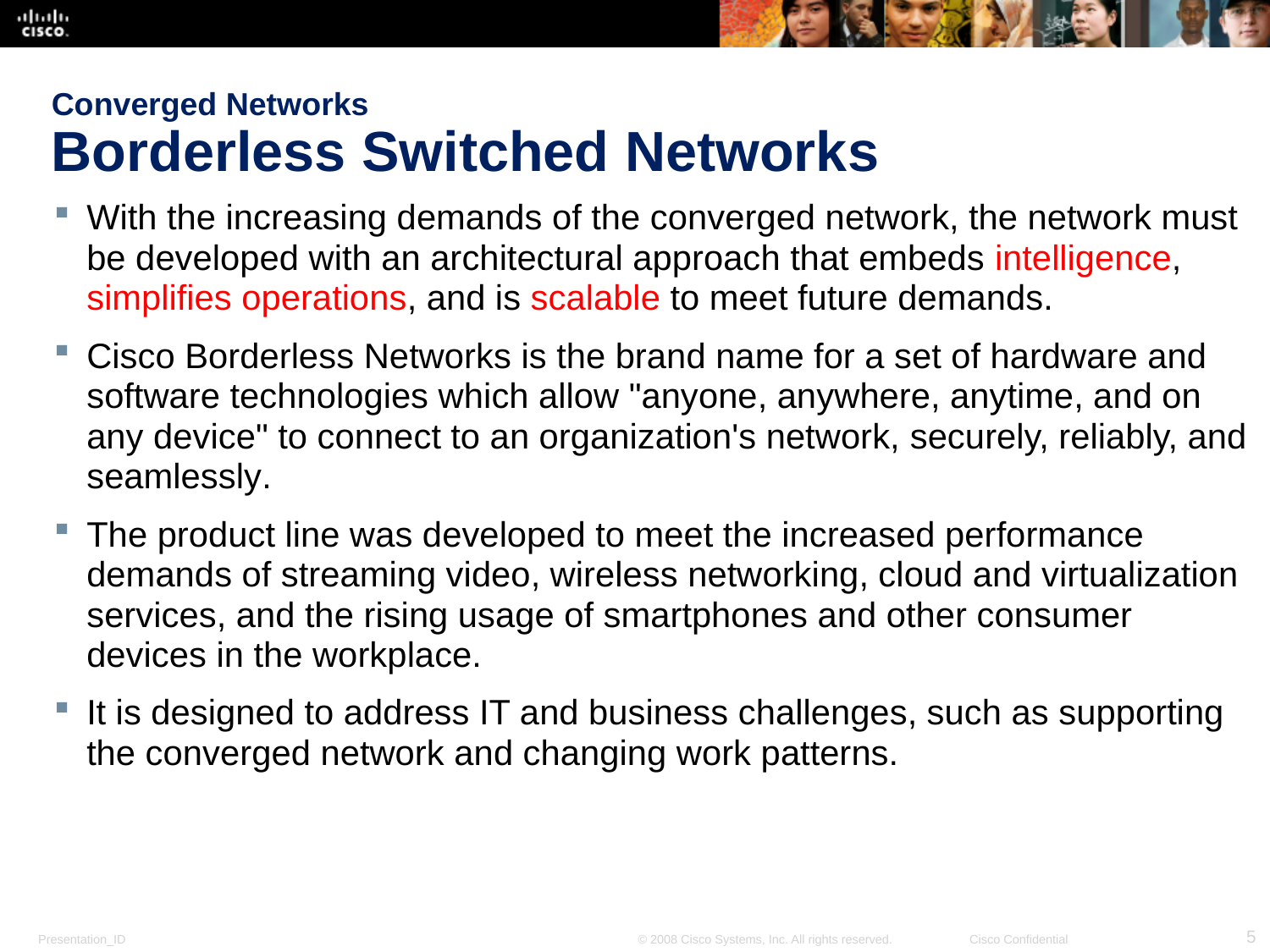

# Converged Networks Borderless Switched Networks
With the increasing demands of the converged network, the network must be developed with an architectural approach that embeds intelligence, simplifies operations, and is scalable to meet future demands.
Cisco Borderless Networks is the brand name for a set of hardware and software technologies which allow "anyone, anywhere, anytime, and on any device" to connect to an organization's network, securely, reliably, and seamlessly.
The product line was developed to meet the increased performance demands of streaming video, wireless networking, cloud and virtualization services, and the rising usage of smartphones and other consumer devices in the workplace.
It is designed to address IT and business challenges, such as supporting the converged network and changing work patterns.